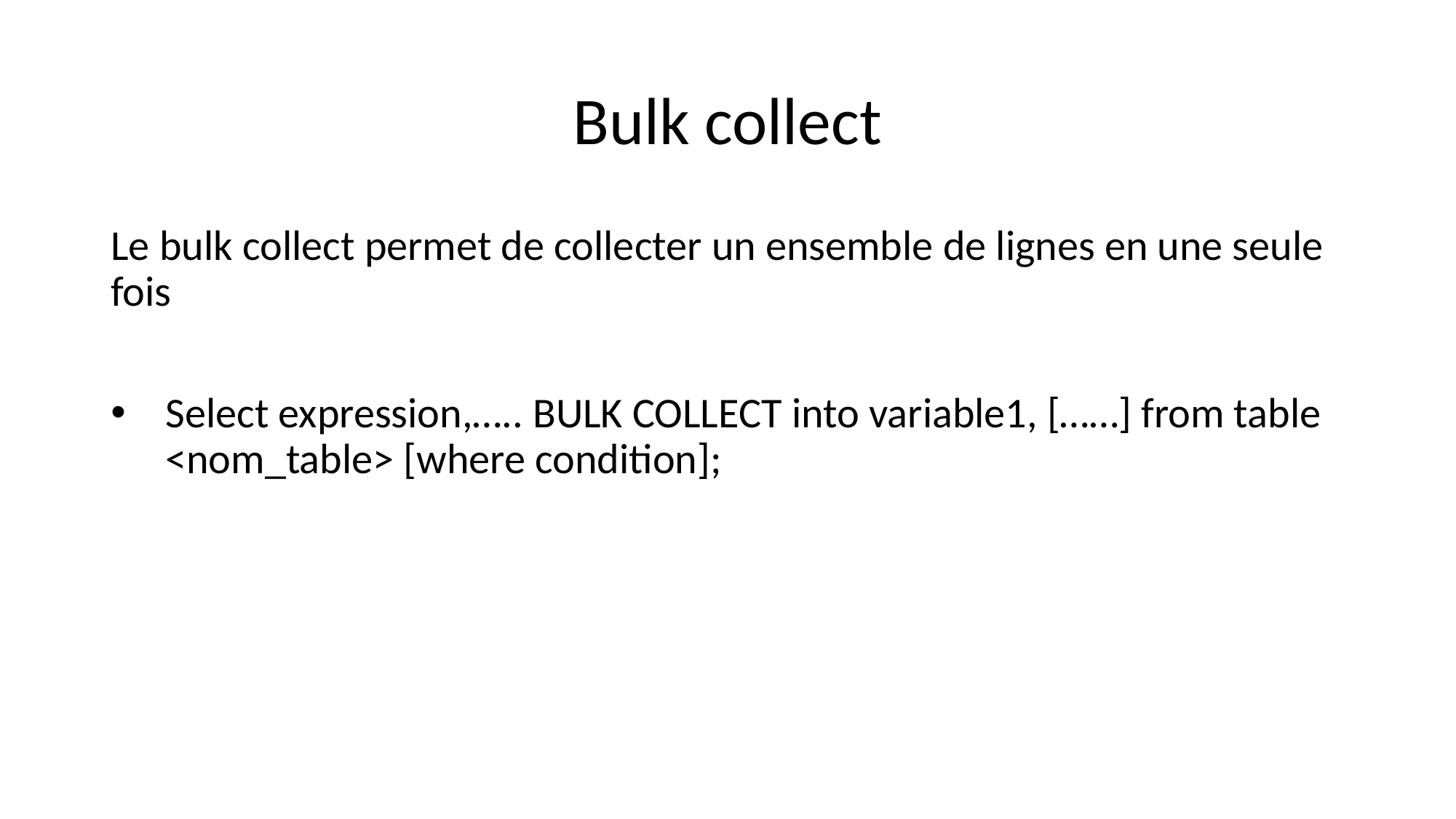

# Bulk collect
Le bulk collect permet de collecter un ensemble de lignes en une seule fois

Select expression,….. BULK COLLECT into variable1, [……] from table <nom_table> [where condition];